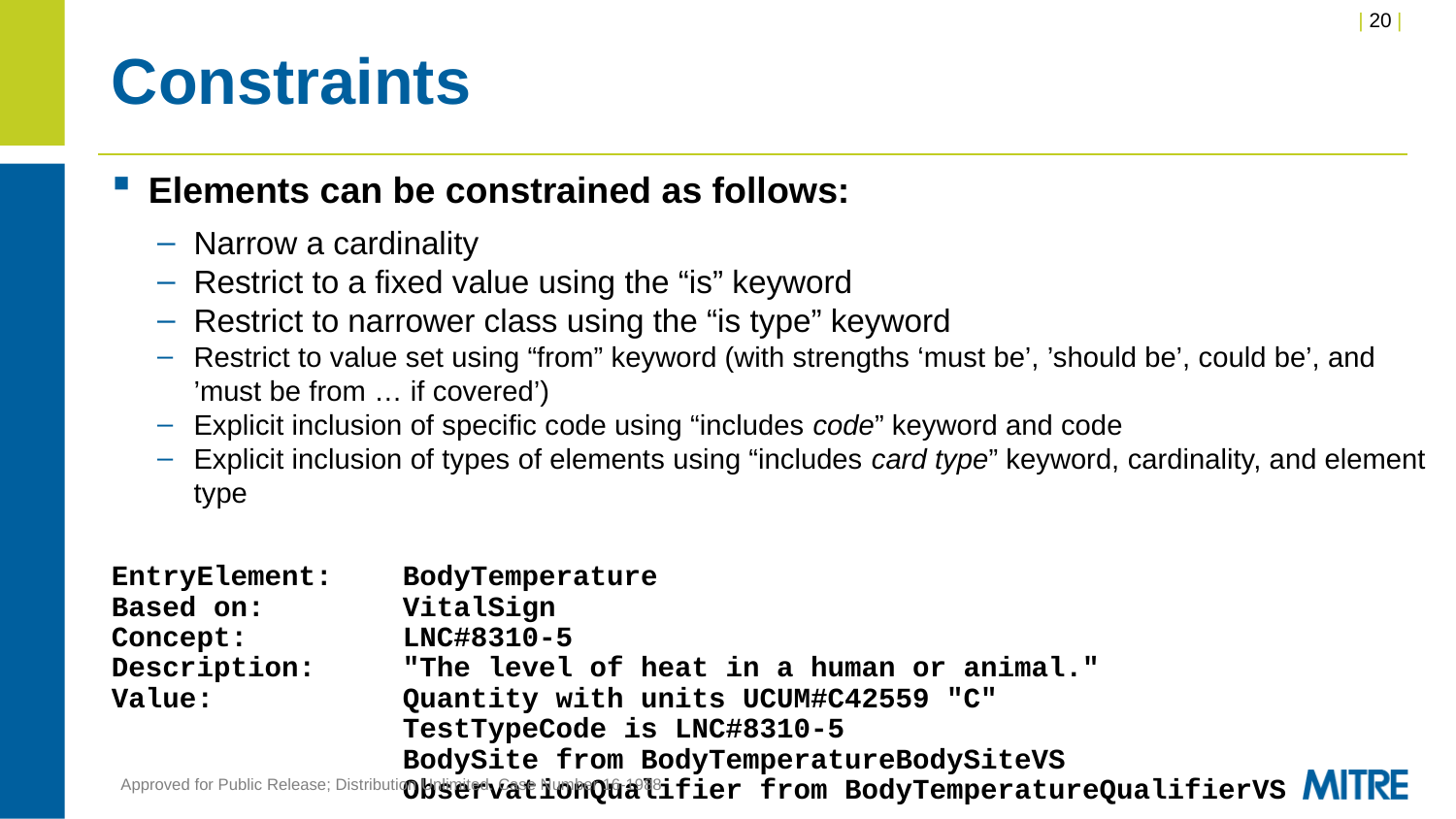

# Constraints
Elements can be constrained as follows:
Narrow a cardinality
Restrict to a fixed value using the “is” keyword
Restrict to narrower class using the “is type” keyword
Restrict to value set using “from” keyword (with strengths ‘must be’, ’should be’, could be’, and ’must be from … if covered’)
Explicit inclusion of specific code using “includes code” keyword and code
Explicit inclusion of types of elements using “includes card type” keyword, cardinality, and element type

EntryElement:	BodyTemperature
Based on:	VitalSign
Concept:		LNC#8310-5
Description:	"The level of heat in a human or animal."
Value:		Quantity with units UCUM#C42559 "C"
		TestTypeCode is LNC#8310-5
		BodySite from BodyTemperatureBodySiteVS
		ObservationQualifier from BodyTemperatureQualifierVS
Approved for Public Release; Distribution Unlimited. Case Number 16-1988